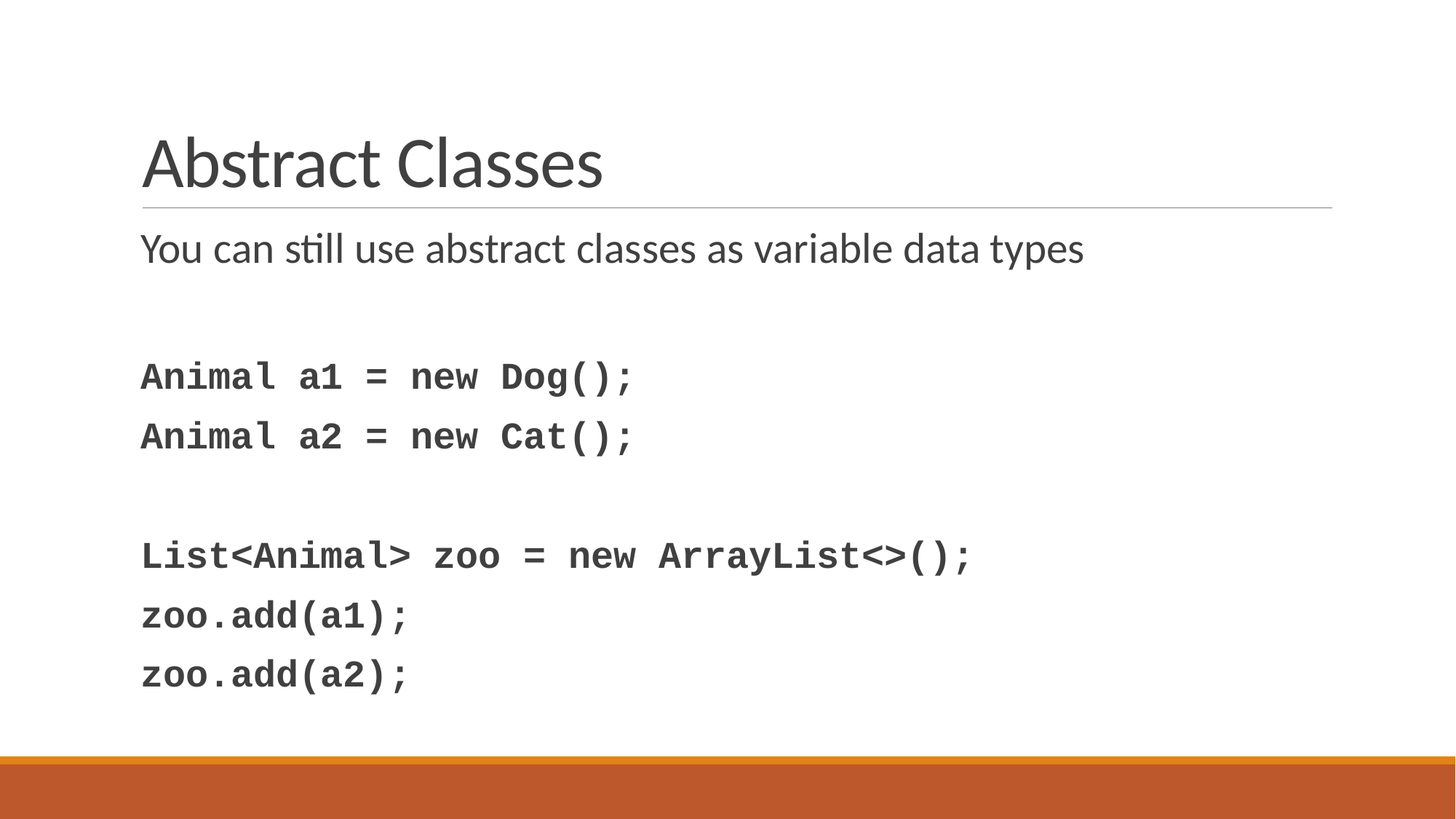

# Abstract Classes
You can still use abstract classes as variable data types

Animal a1 = new Dog();
Animal a2 = new Cat();

List<Animal> zoo = new ArrayList<>();
zoo.add(a1);
zoo.add(a2);